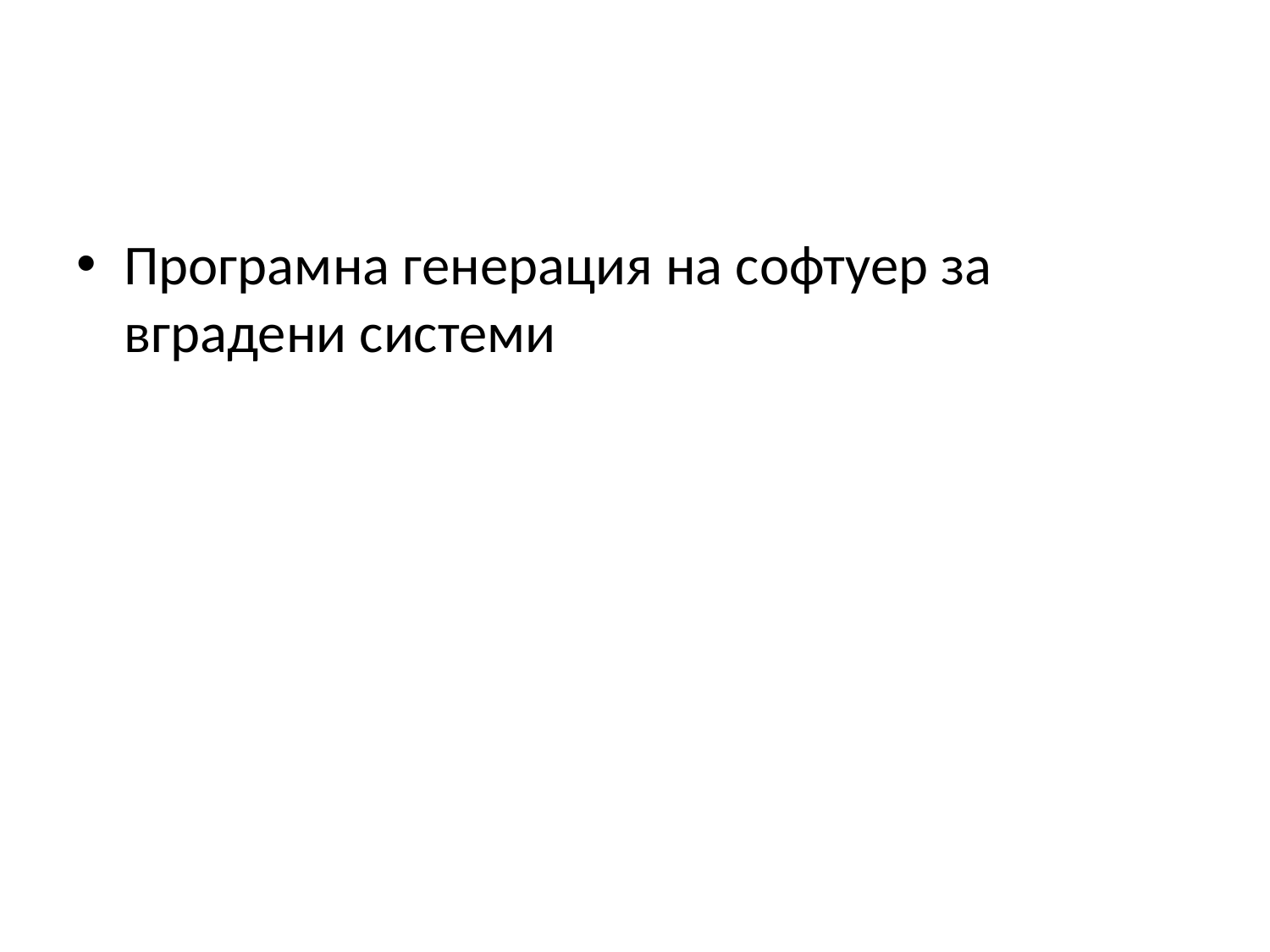

#
Програмна генерация на софтуер за вградени системи